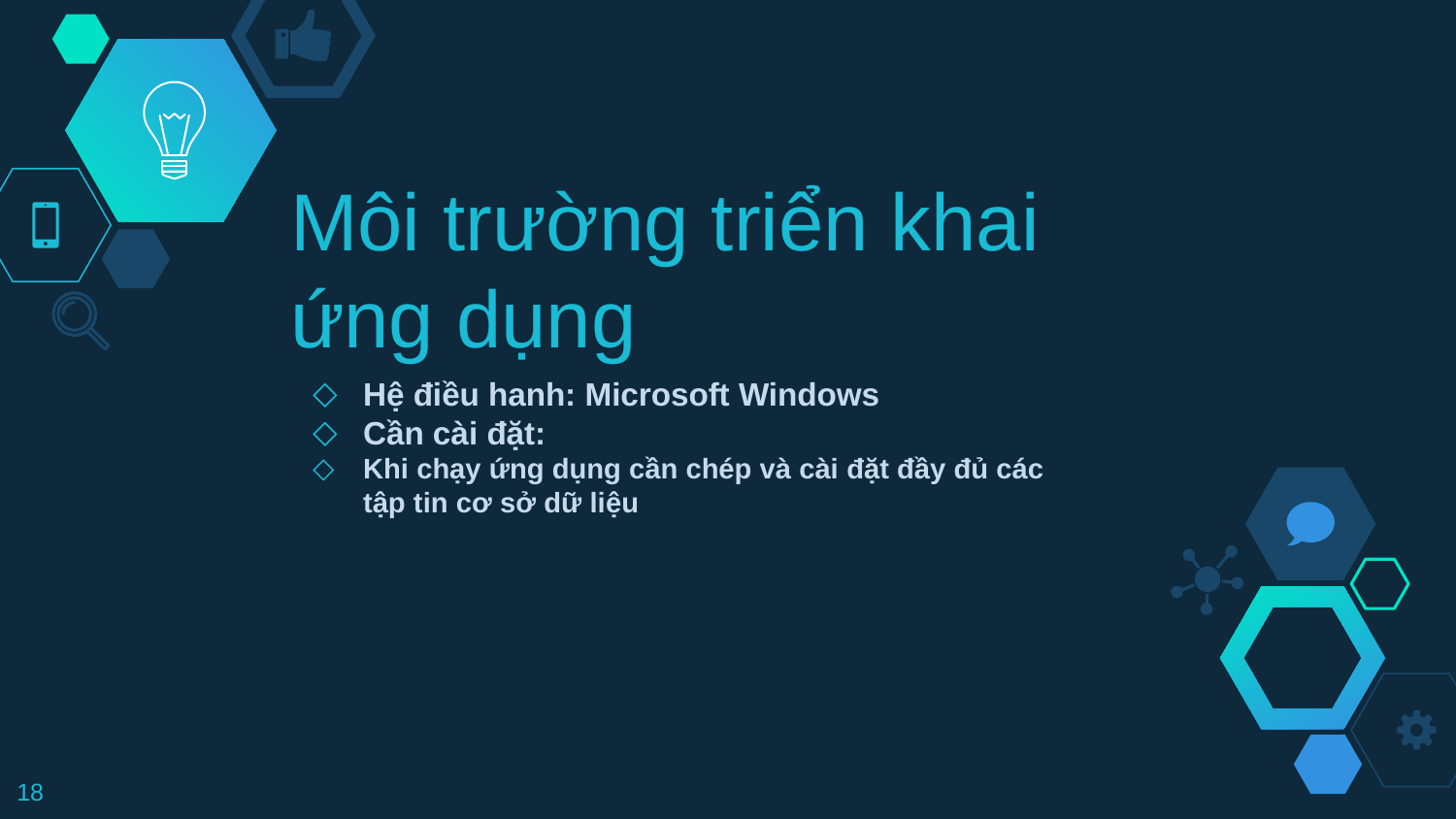

# Môi trường triển khai ứng dụng
Hệ điều hanh: Microsoft Windows
Cần cài đặt:
Khi chạy ứng dụng cần chép và cài đặt đầy đủ các tập tin cơ sở dữ liệu

18